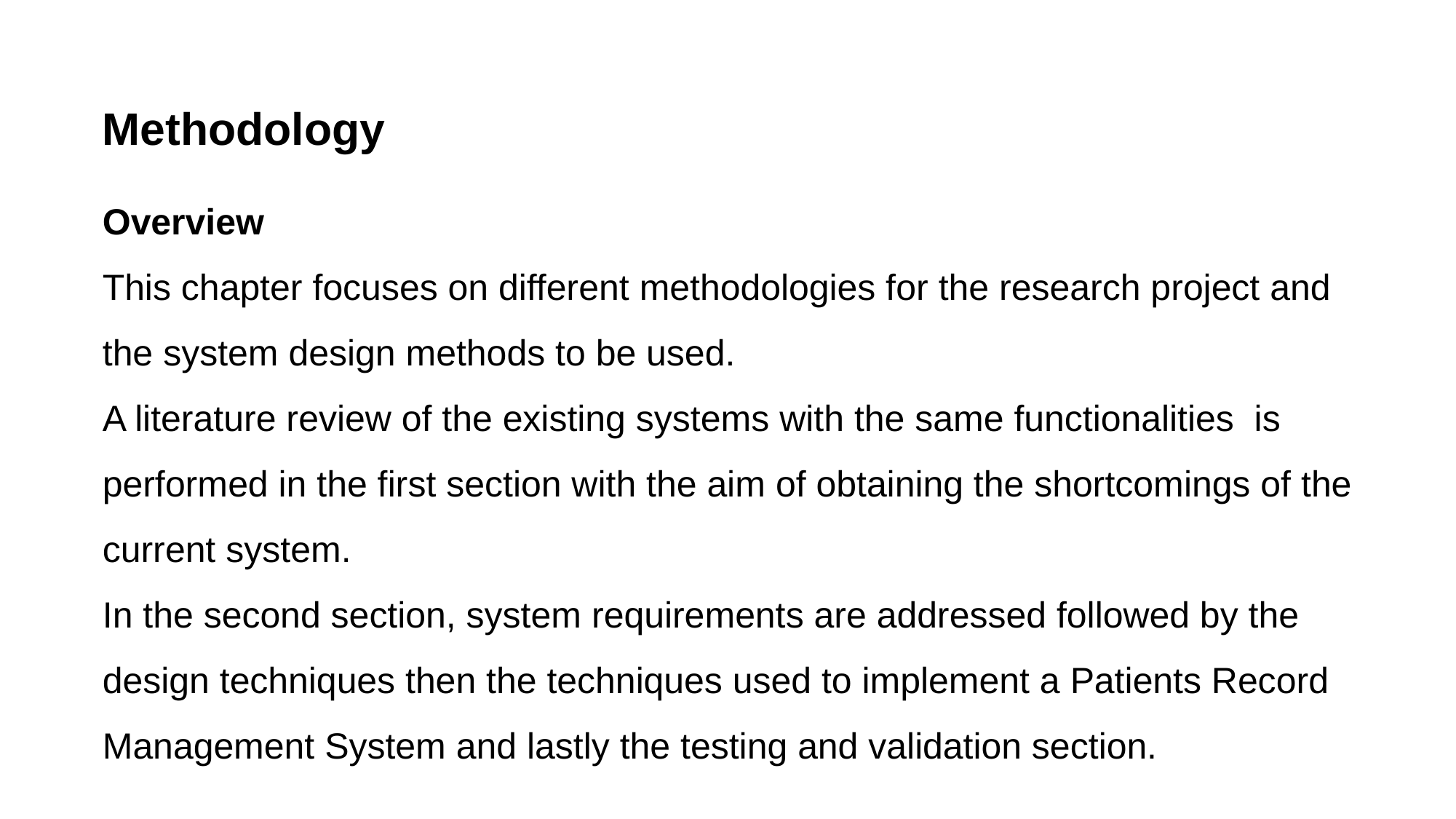

Methodology
Overview
This chapter focuses on different methodologies for the research project and the system design methods to be used.
A literature review of the existing systems with the same functionalities  is performed in the first section with the aim of obtaining the shortcomings of the current system.
In the second section, system requirements are addressed followed by the design techniques then the techniques used to implement a Patients Record Management System and lastly the testing and validation section.